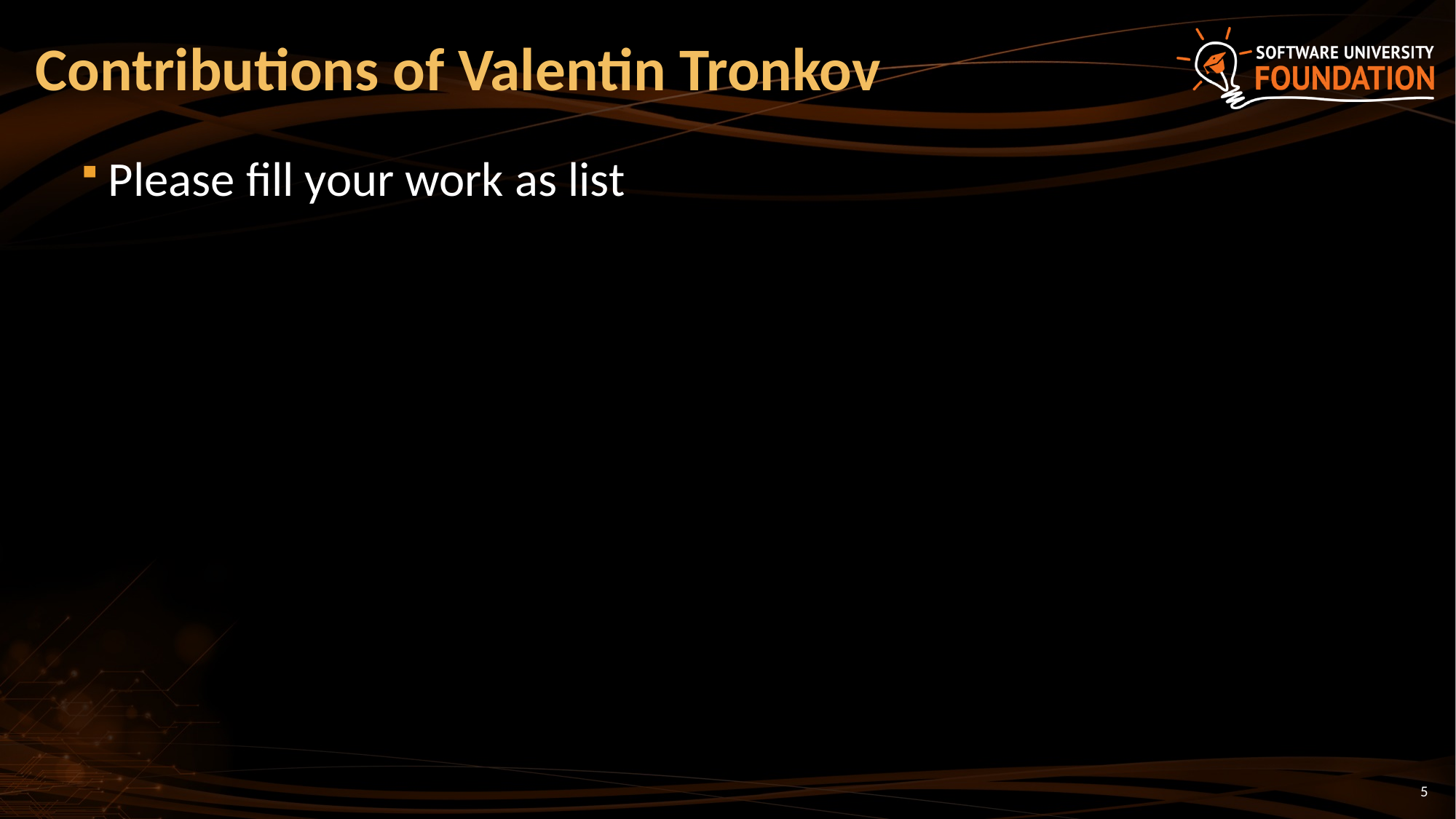

# Contributions of Valentin Tronkov
Please fill your work as list
5